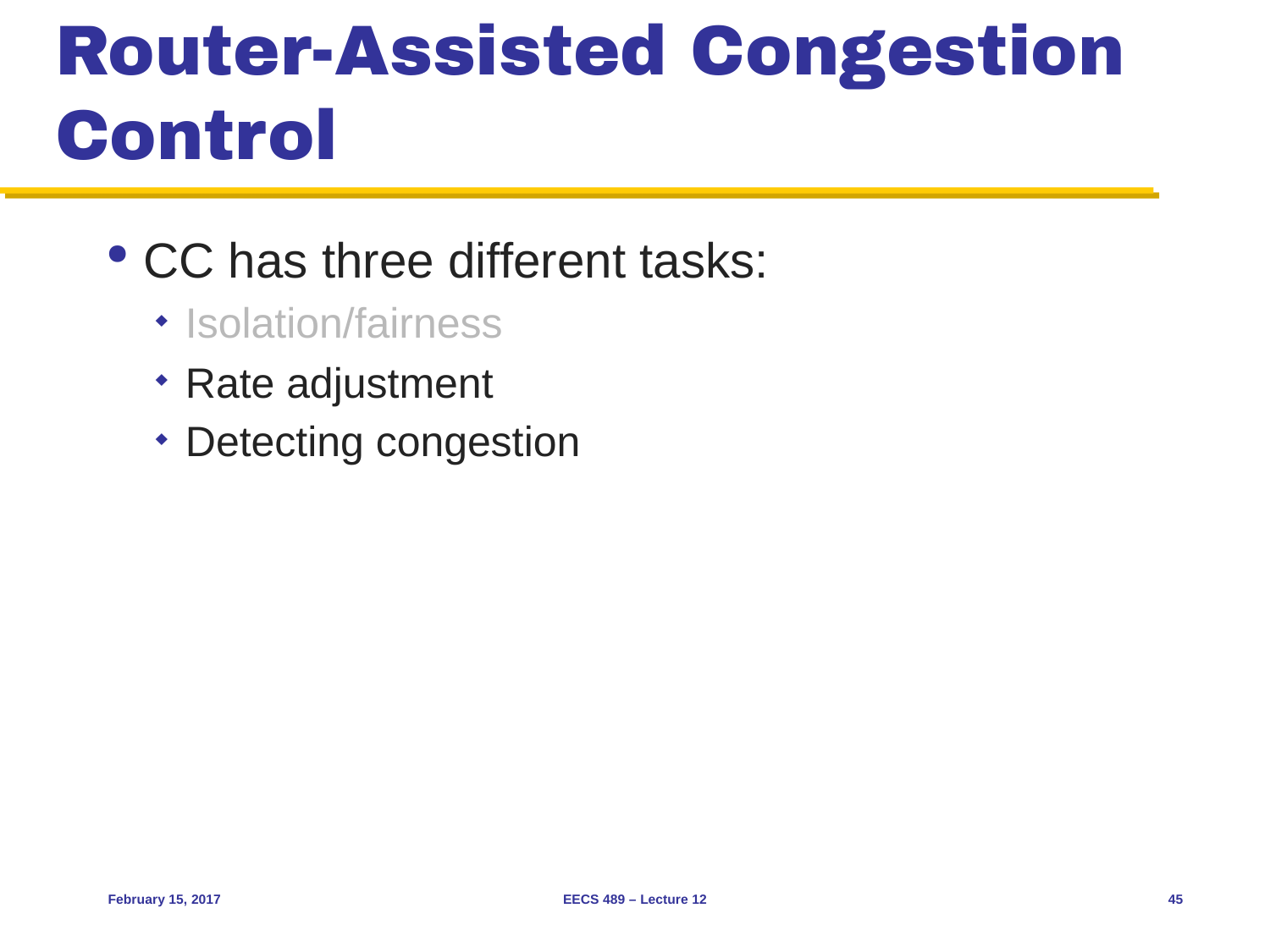

# Router-Assisted Congestion Control
CC has three different tasks:
Isolation/fairness
Rate adjustment
Detecting congestion

February 15, 2017
EECS 489 – Lecture 12
45